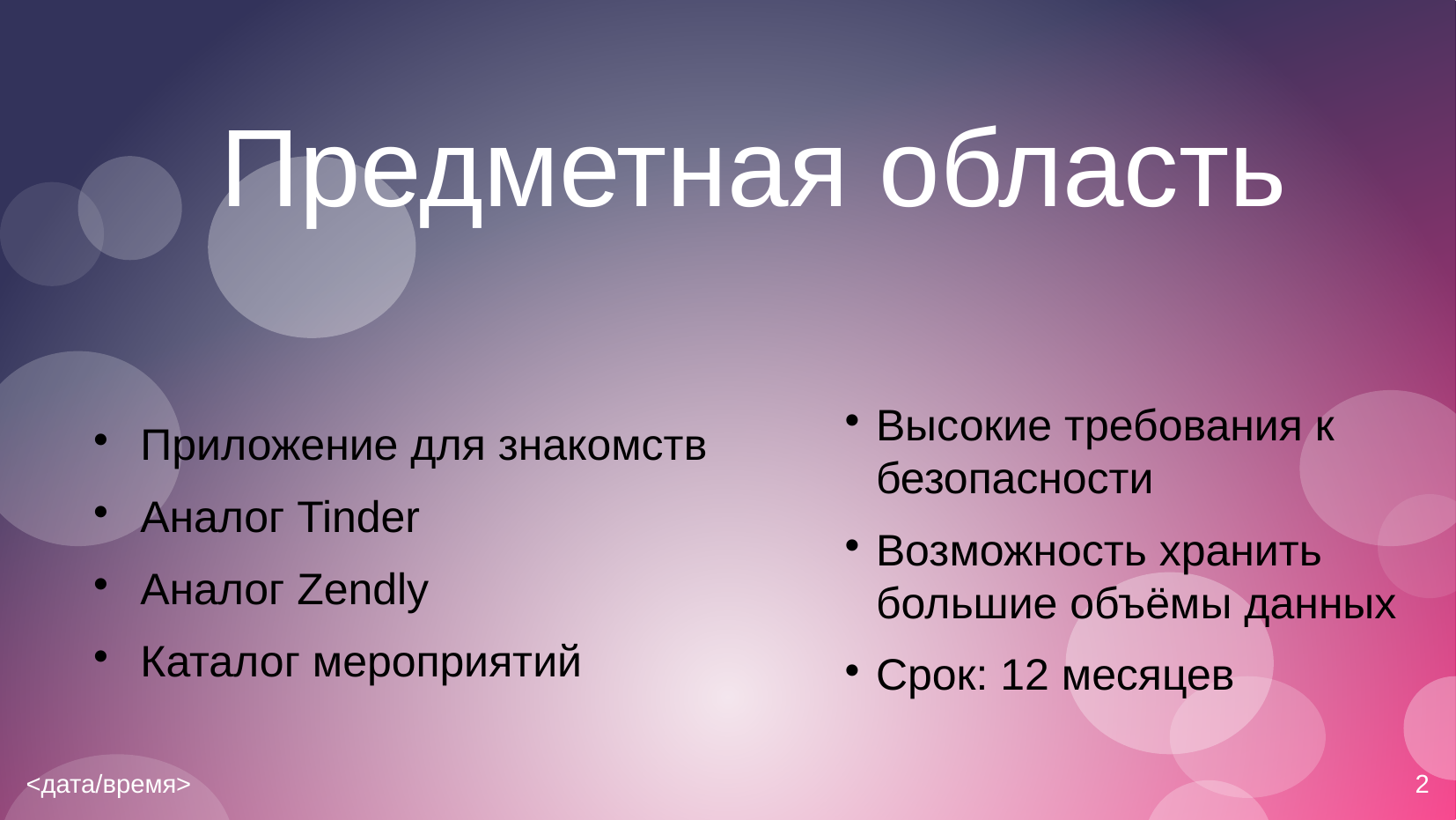

# Предметная область
Высокие требования к безопасности
Возможность хранить большие объёмы данных
Срок: 12 месяцев
Приложение для знакомств
Аналог Tinder
Аналог Zendly
Каталог мероприятий